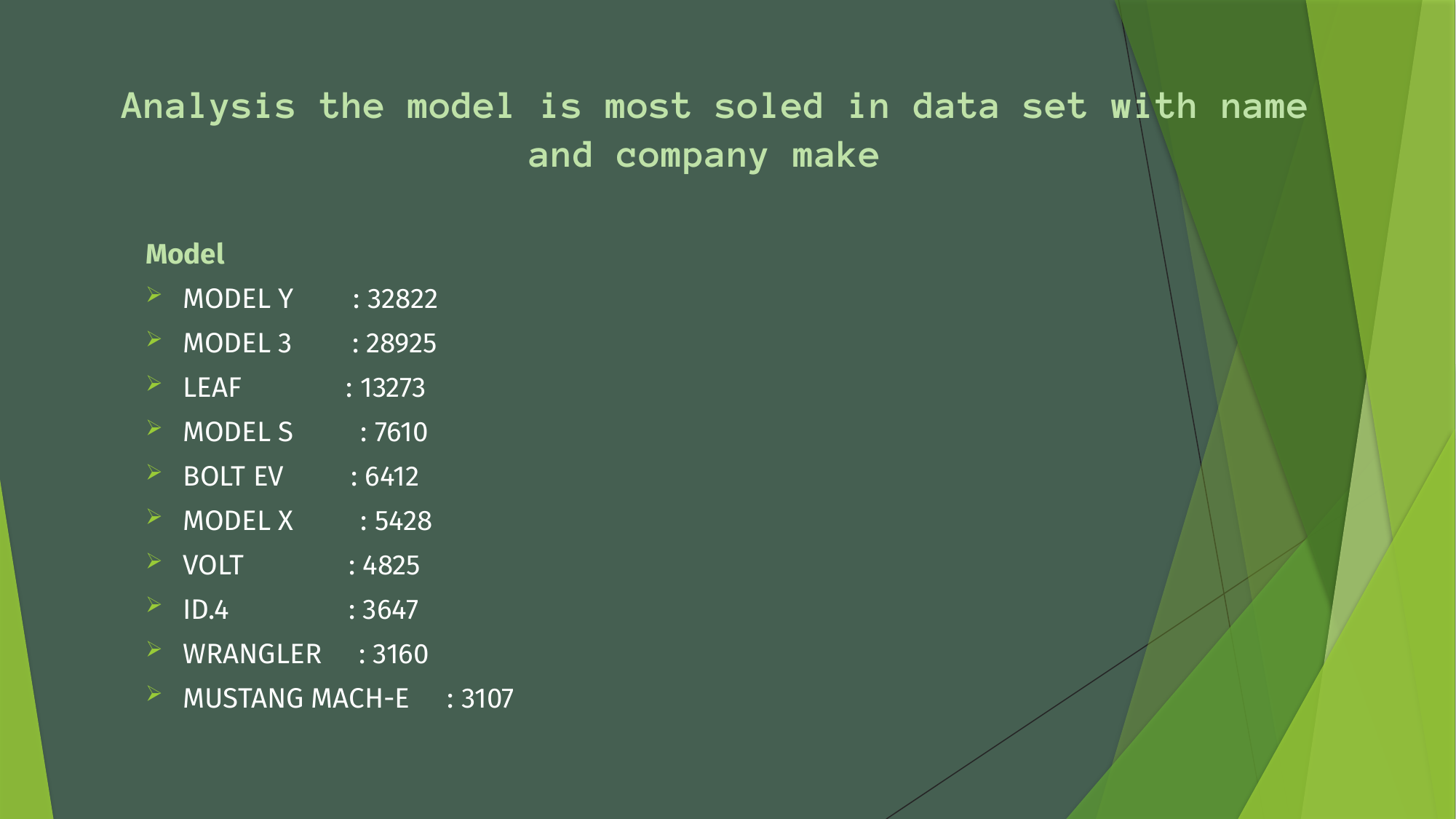

# Analysis the model is most soled in data set with name and company make
Model
MODEL Y        : 32822
MODEL 3        : 28925
LEAF              : 13273
MODEL S         : 7610
BOLT EV         : 6412
MODEL X         : 5428
VOLT              : 4825
ID.4                : 3647
WRANGLER     : 3160
MUSTANG MACH-E     : 3107